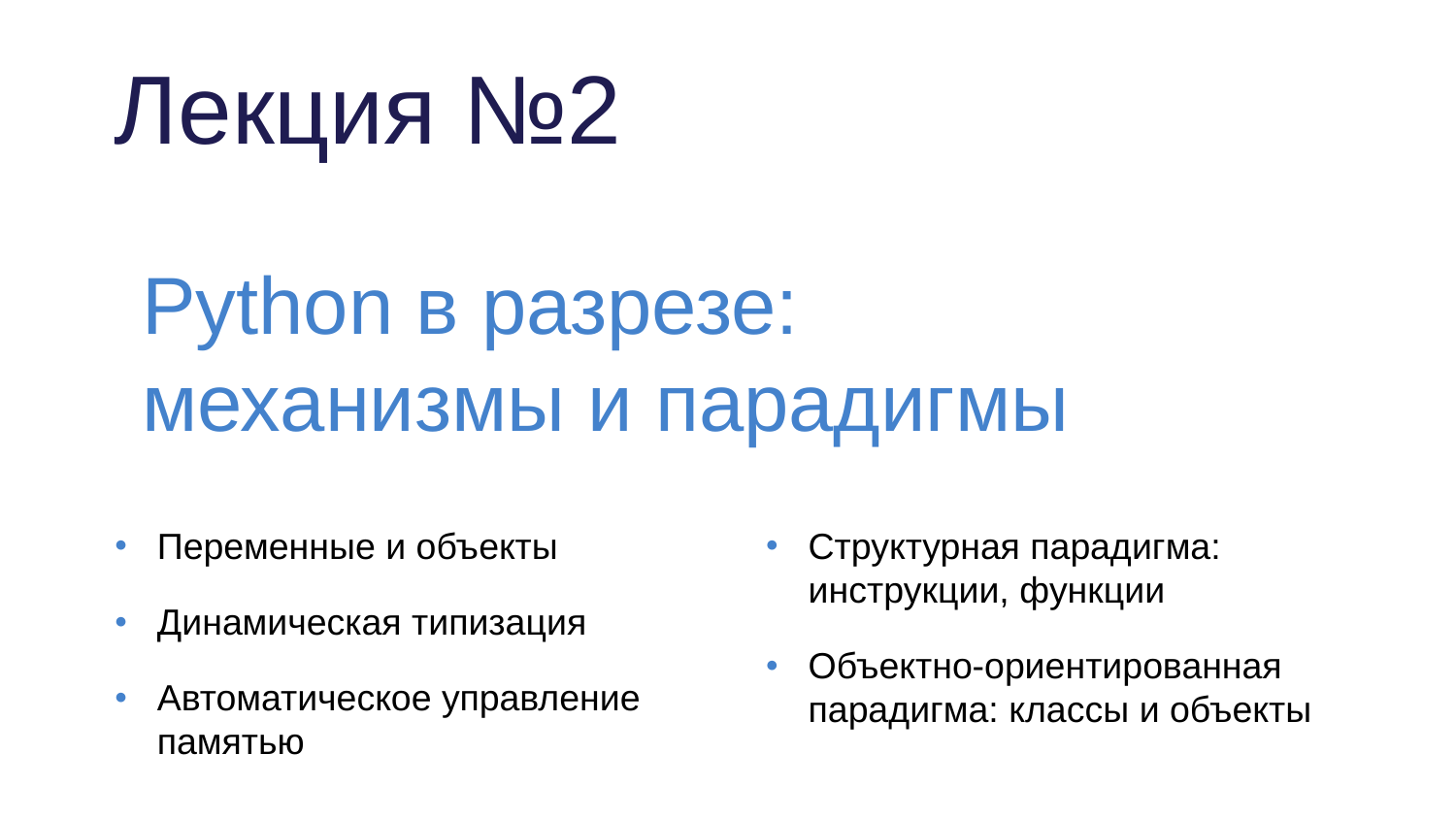

# Лекция №2
Python в разрезе:
механизмы и парадигмы
Переменные и объекты
Динамическая типизация
Автоматическое управление памятью
Структурная парадигма: инструкции, функции
Объектно-ориентированная парадигма: классы и объекты